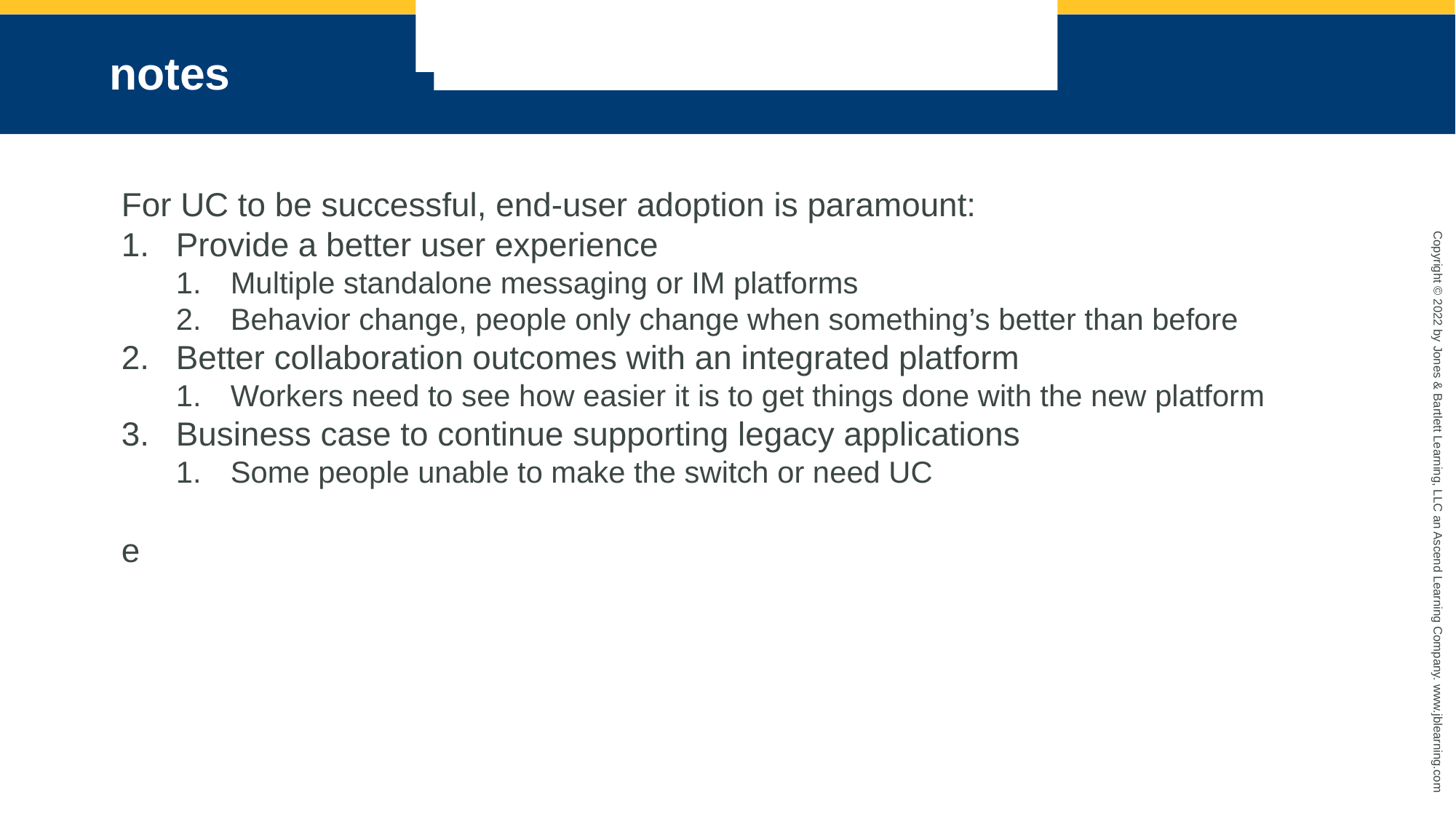

Internet Protocol version 6 (IPv6) accomplishes all of the following, except:

# notes
Internet Protocol version 6 (IPv6) accomplishes all of the following, except:

For UC to be successful, end-user adoption is paramount:
Provide a better user experience
Multiple standalone messaging or IM platforms
Behavior change, people only change when something’s better than before
Better collaboration outcomes with an integrated platform
Workers need to see how easier it is to get things done with the new platform
Business case to continue supporting legacy applications
Some people unable to make the switch or need UC

e